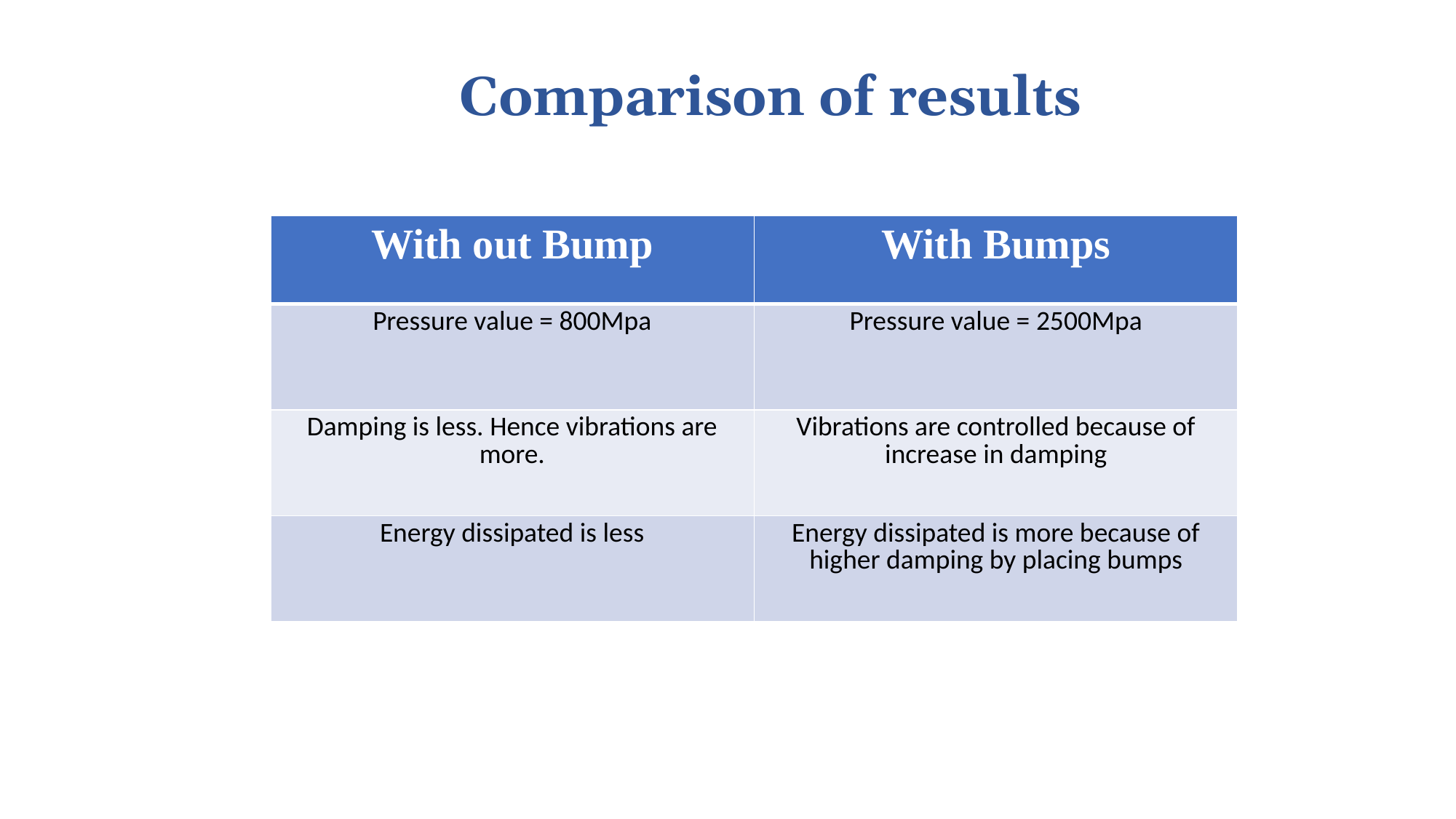

# Comparison of results
| With out Bump | With Bumps |
| --- | --- |
| Pressure value = 800Mpa | Pressure value = 2500Mpa |
| Damping is less. Hence vibrations are more. | Vibrations are controlled because of increase in damping |
| Energy dissipated is less | Energy dissipated is more because of higher damping by placing bumps |